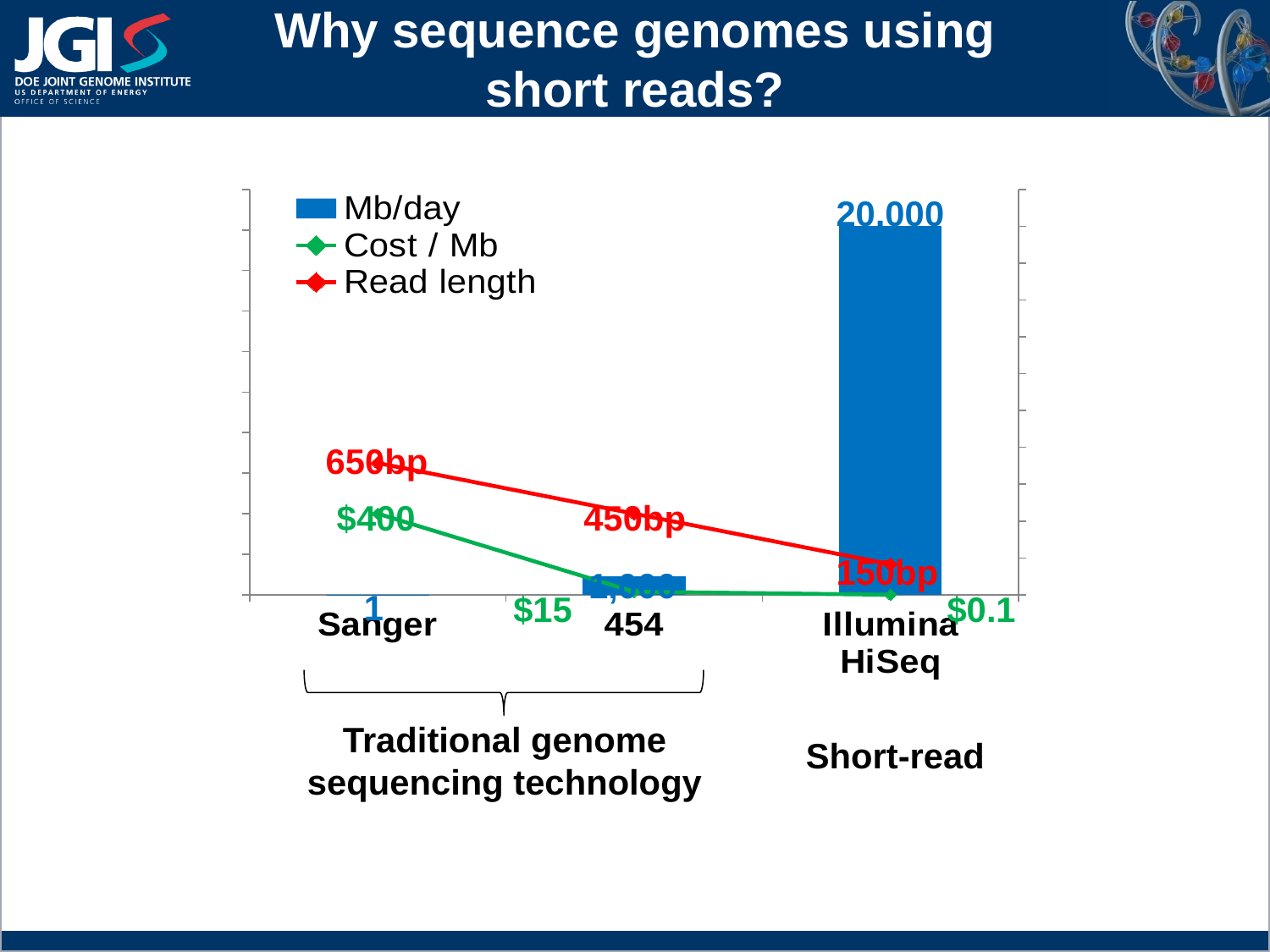

# Why sequence genomes using short reads?

### Chart

| Category | Mb/day | Cost / Mb | Read length |
|---|---|---|---|
| Sanger | 1.0 | 400.0 | 650.0 |
| 454 | 1000.0 | 15.0 | 400.0 |
| Illumina HiSeq | 20000.0 | 0.1 | 150.0 |
650bp
450bp
150bp
20,000
$400

1,000
1
$15
$0.1
Traditional genome sequencing technology
Short-read